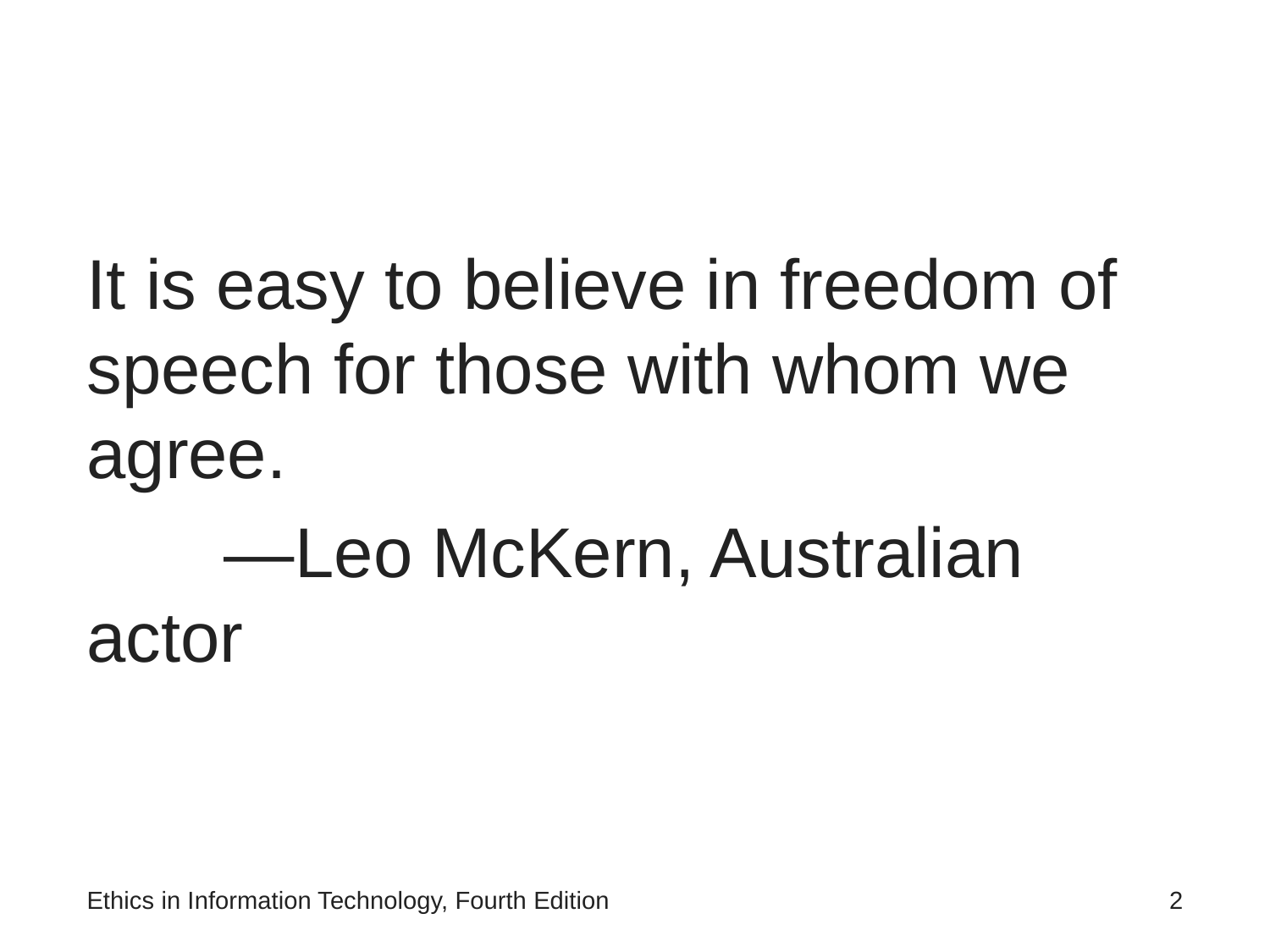

#
It is easy to believe in freedom of speech for those with whom we agree.
       —Leo McKern, Australian actor
Ethics in Information Technology, Fourth Edition
2